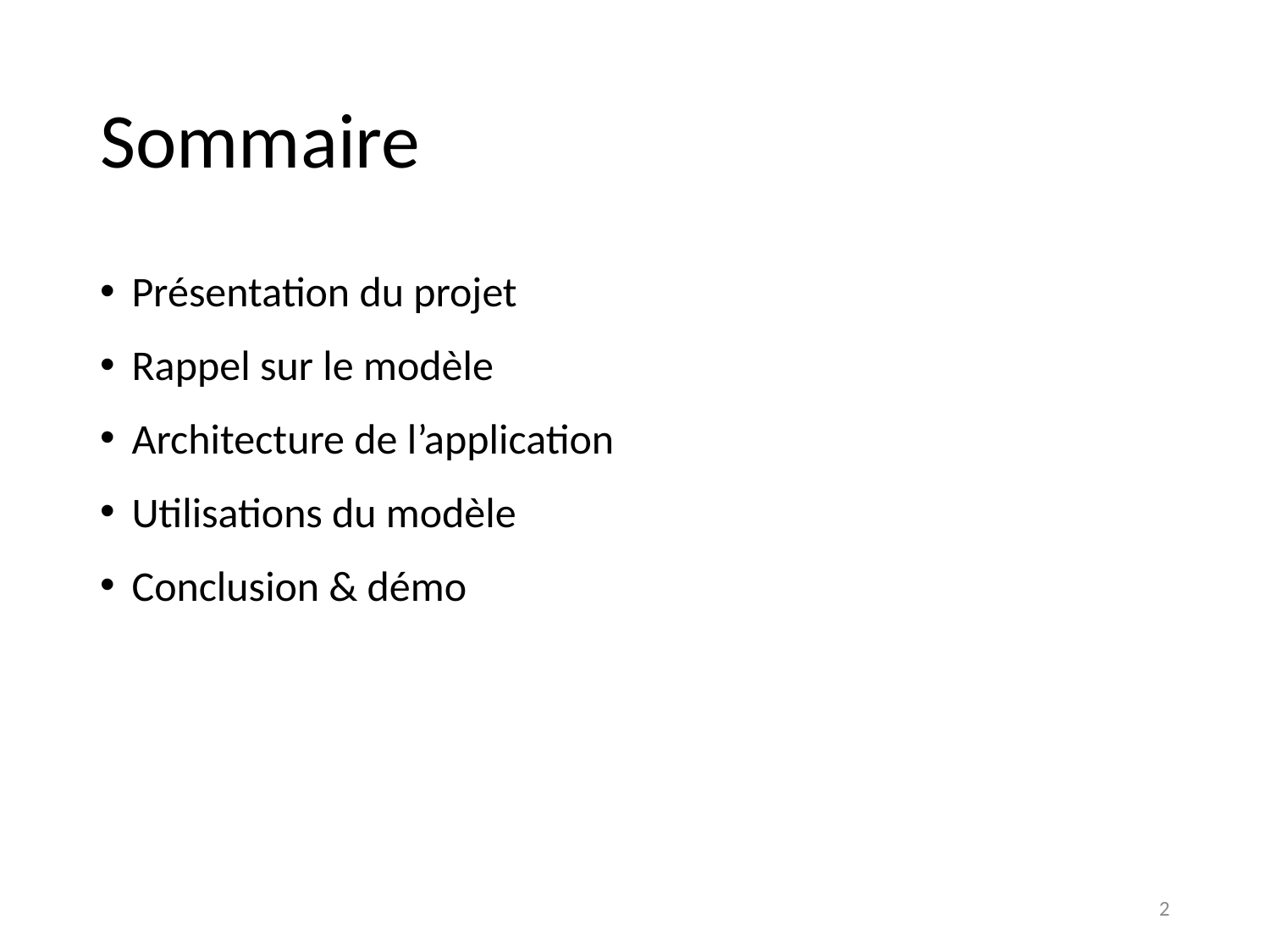

# Sommaire
Présentation du projet
Rappel sur le modèle
Architecture de l’application
Utilisations du modèle
Conclusion & démo

2